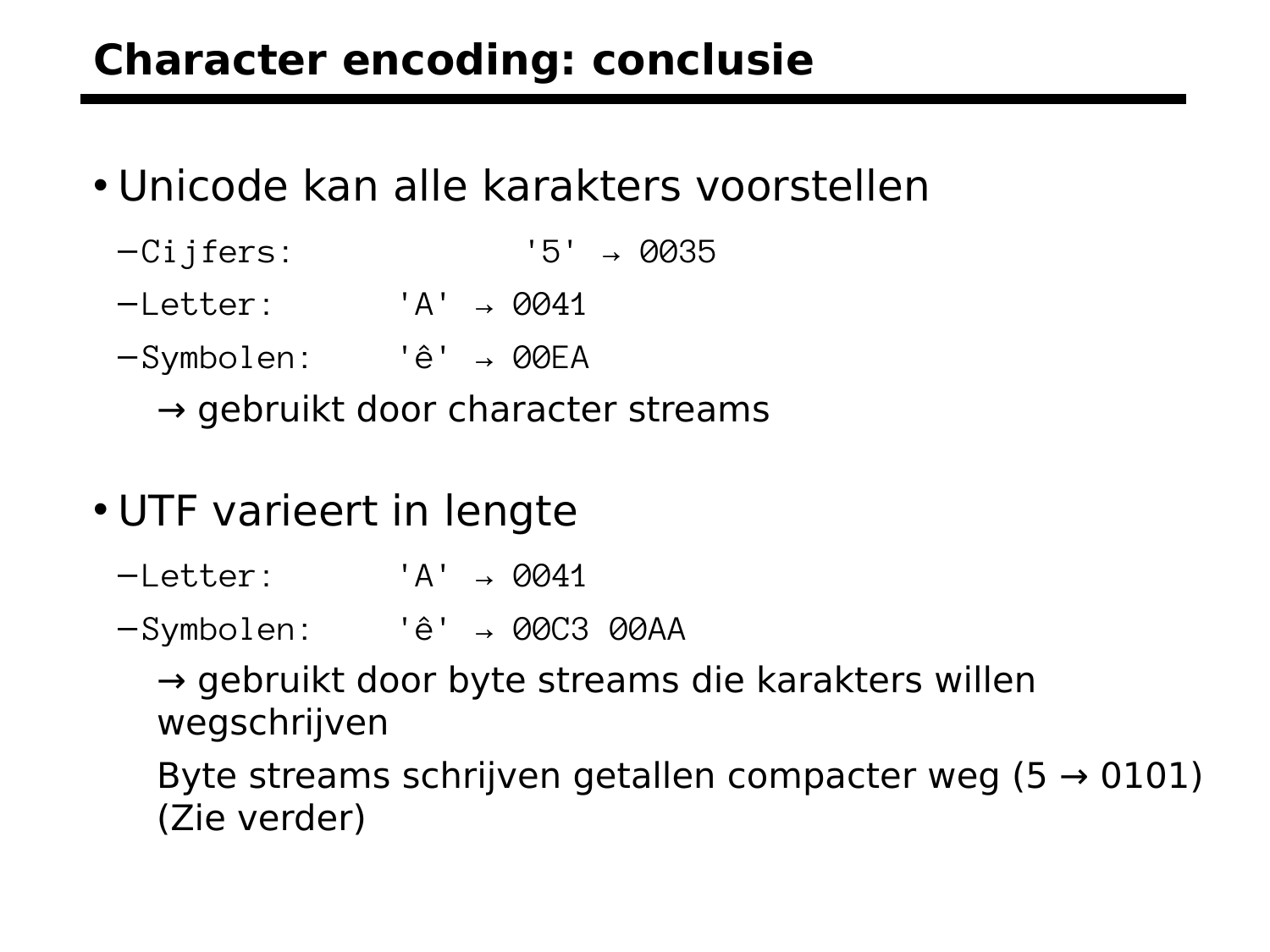

# Character encoding: conclusie
Unicode kan alle karakters voorstellen
Cijfers: 		'5' → 0035
Letter:    	'A' → 0041
Symbolen:  	'ê' → 00EA
→ gebruikt door character streams

UTF varieert in lengte
Letter:    	'A' → 0041
Symbolen:  	'ê' → 00C3 00AA
→ gebruikt door byte streams die karakters willen wegschrijven
Byte streams schrijven getallen compacter weg (5 → 0101) (Zie verder)